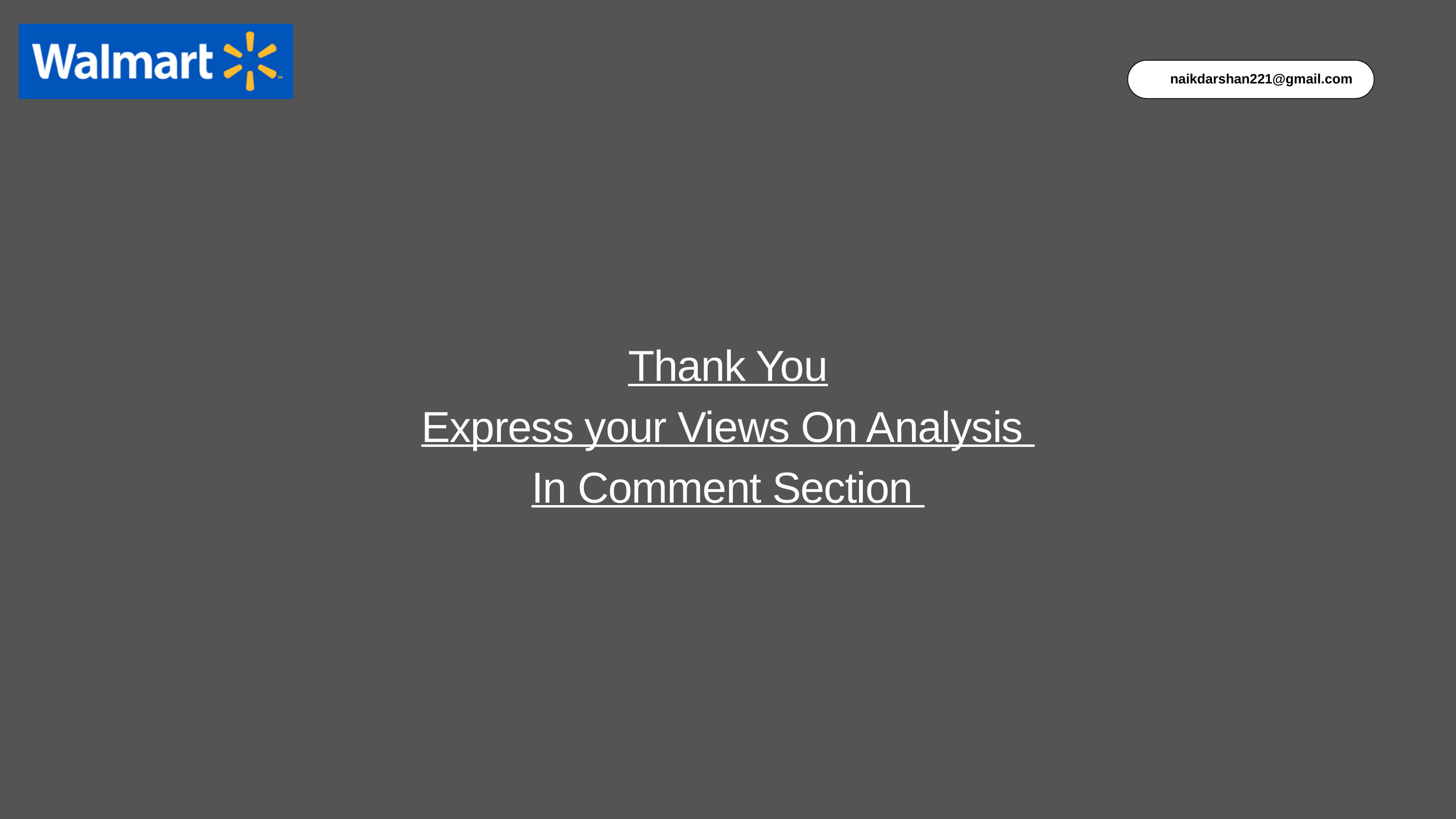

naikdarshan221@gmail.com
Thank You
Express your Views On Analysis
In Comment Section